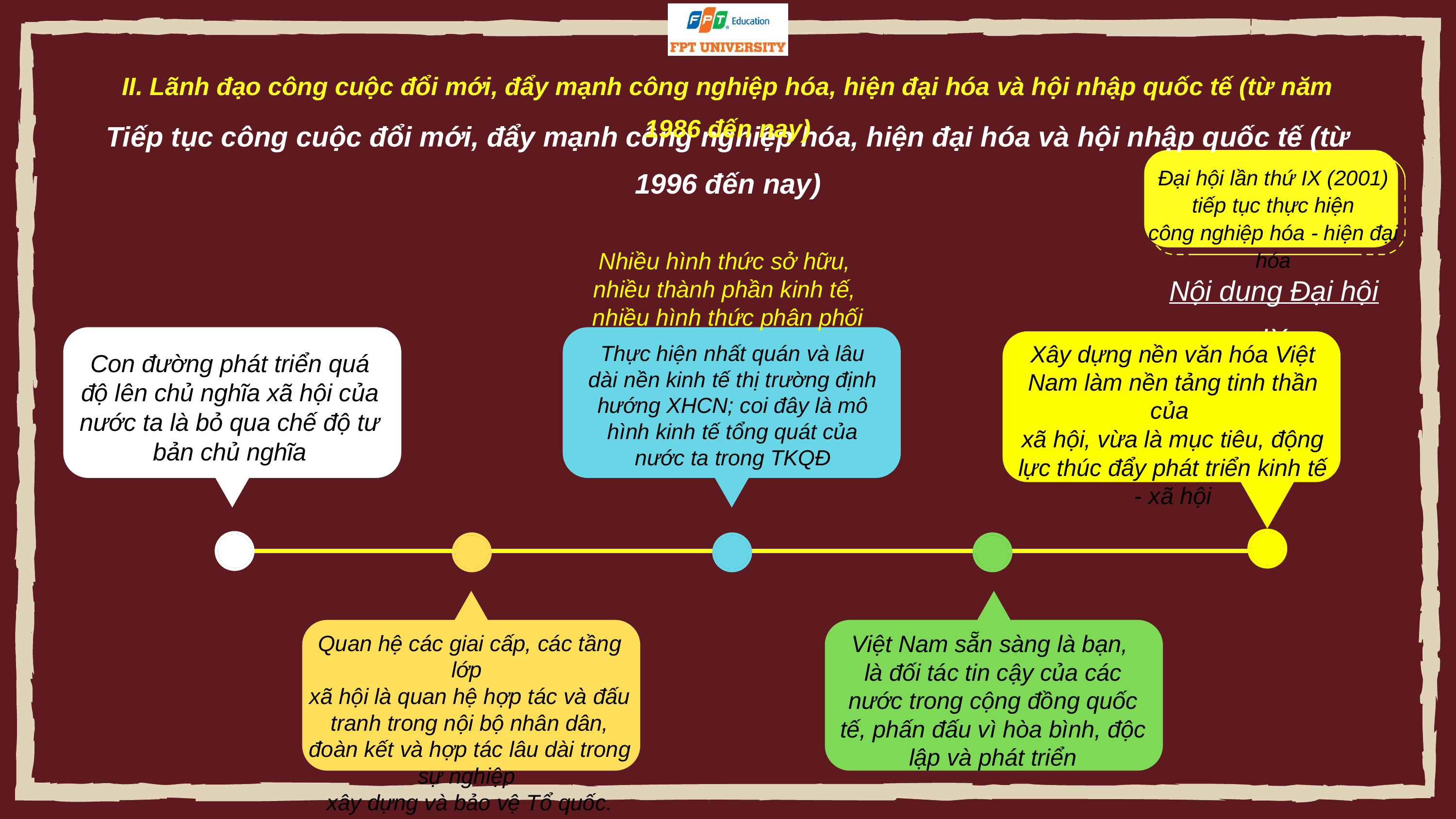

II. Lãnh đạo công cuộc đổi mới, đẩy mạnh công nghiệp hóa, hiện đại hóa và hội nhập quốc tế (từ năm 1986 đến nay)
Tiếp tục công cuộc đổi mới, đẩy mạnh công nghiệp hóa, hiện đại hóa và hội nhập quốc tế (từ 1996 đến nay)

Đại hội lần thứ IX (2001)
tiếp tục thực hiện
công nghiệp hóa - hiện đại hóa
Nhiều hình thức sở hữu,
nhiều thành phần kinh tế,
nhiều hình thức phân phối
Nội dung Đại hội IX

Xây dựng nền văn hóa Việt Nam làm nền tảng tinh thần của
xã hội, vừa là mục tiêu, động lực thúc đẩy phát triển kinh tế - xã hội
Thực hiện nhất quán và lâu dài nền kinh tế thị trường định hướng XHCN; coi đây là mô hình kinh tế tổng quát của nước ta trong TKQĐ
Con đường phát triển quá độ lên chủ nghĩa xã hội của nước ta là bỏ qua chế độ tư bản chủ nghĩa

Việt Nam sẵn sàng là bạn,
là đối tác tin cậy của các nước trong cộng đồng quốc tế, phấn đấu vì hòa bình, độc lập và phát triển
Quan hệ các giai cấp, các tầng lớp
xã hội là quan hệ hợp tác và đấu tranh trong nội bộ nhân dân, đoàn kết và hợp tác lâu dài trong sự nghiệp
xây dựng và bảo vệ Tổ quốc.